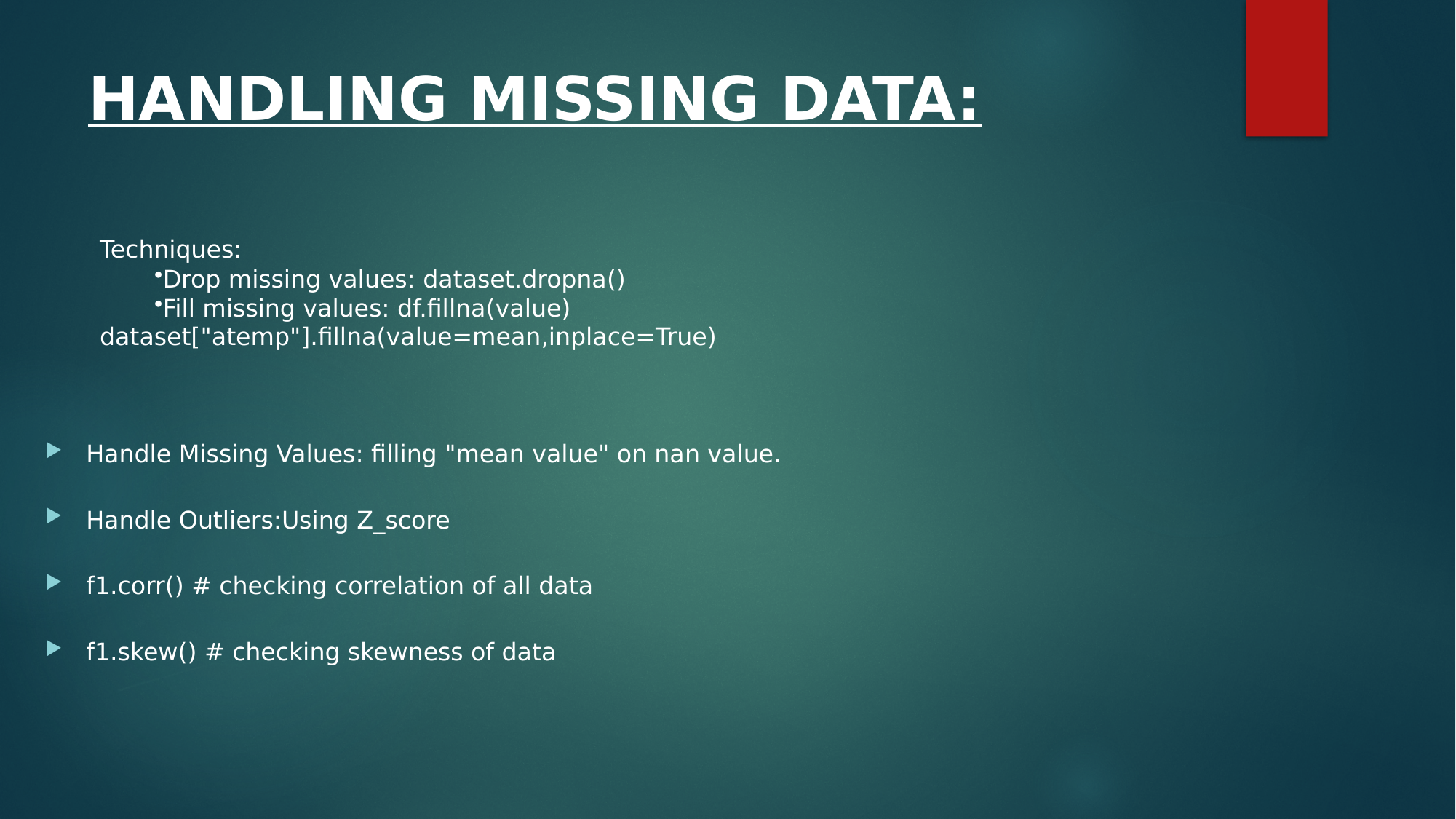

# HANDLING MISSING DATA:

Techniques:
Drop missing values: dataset.dropna()
Fill missing values: df.fillna(value)
dataset["atemp"].fillna(value=mean,inplace=True)

Handle Missing Values: filling "mean value" on nan value.
Handle Outliers:Using Z_score
f1.corr() # checking correlation of all data
f1.skew() # checking skewness of data